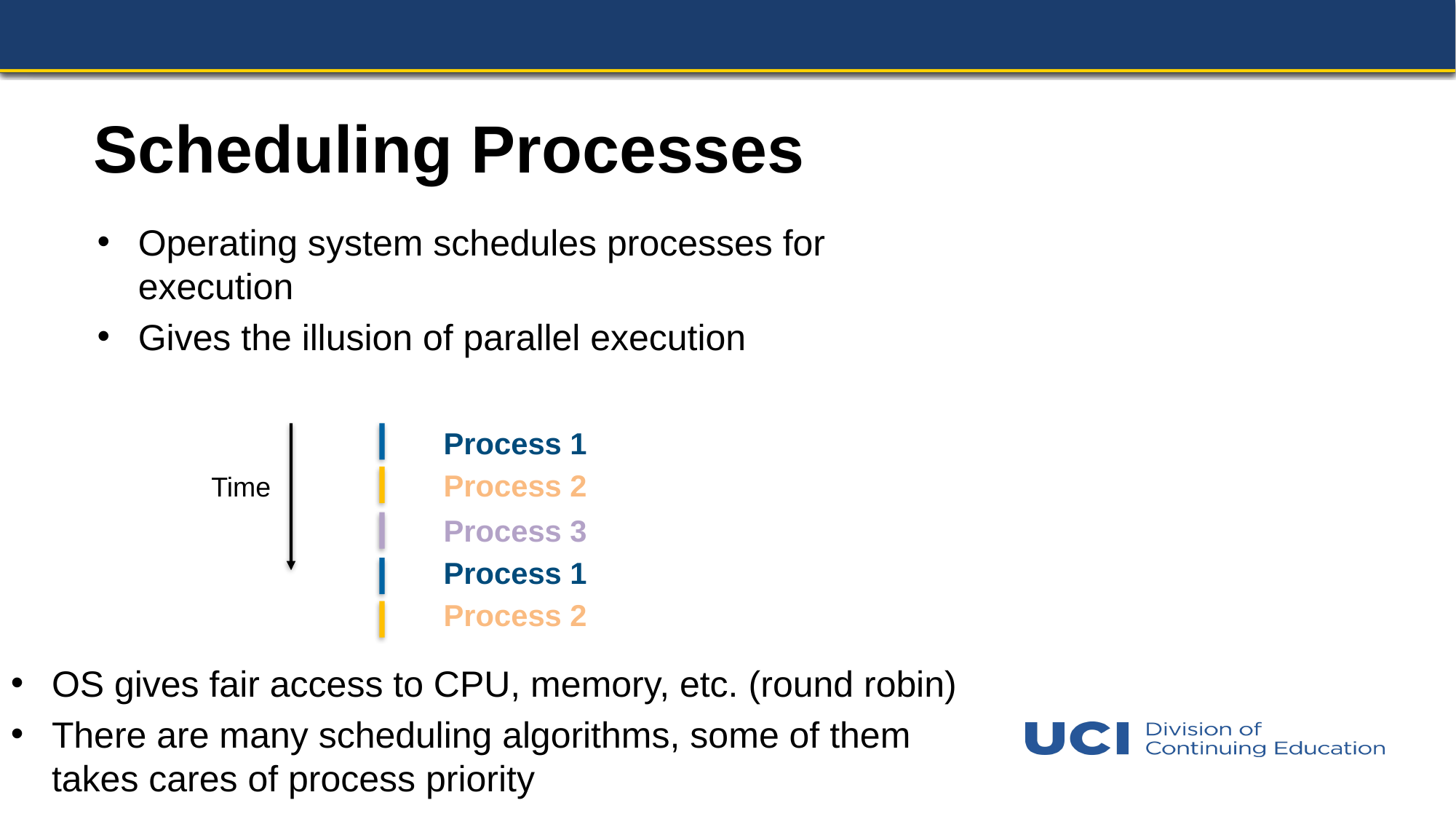

Scheduling Processes
Operating system schedules processes for execution
Gives the illusion of parallel execution
Process 1

Process 2
Time

Process 3

Process 1

Process 2

OS gives fair access to CPU, memory, etc. (round robin)
There are many scheduling algorithms, some of them takes cares of process priority